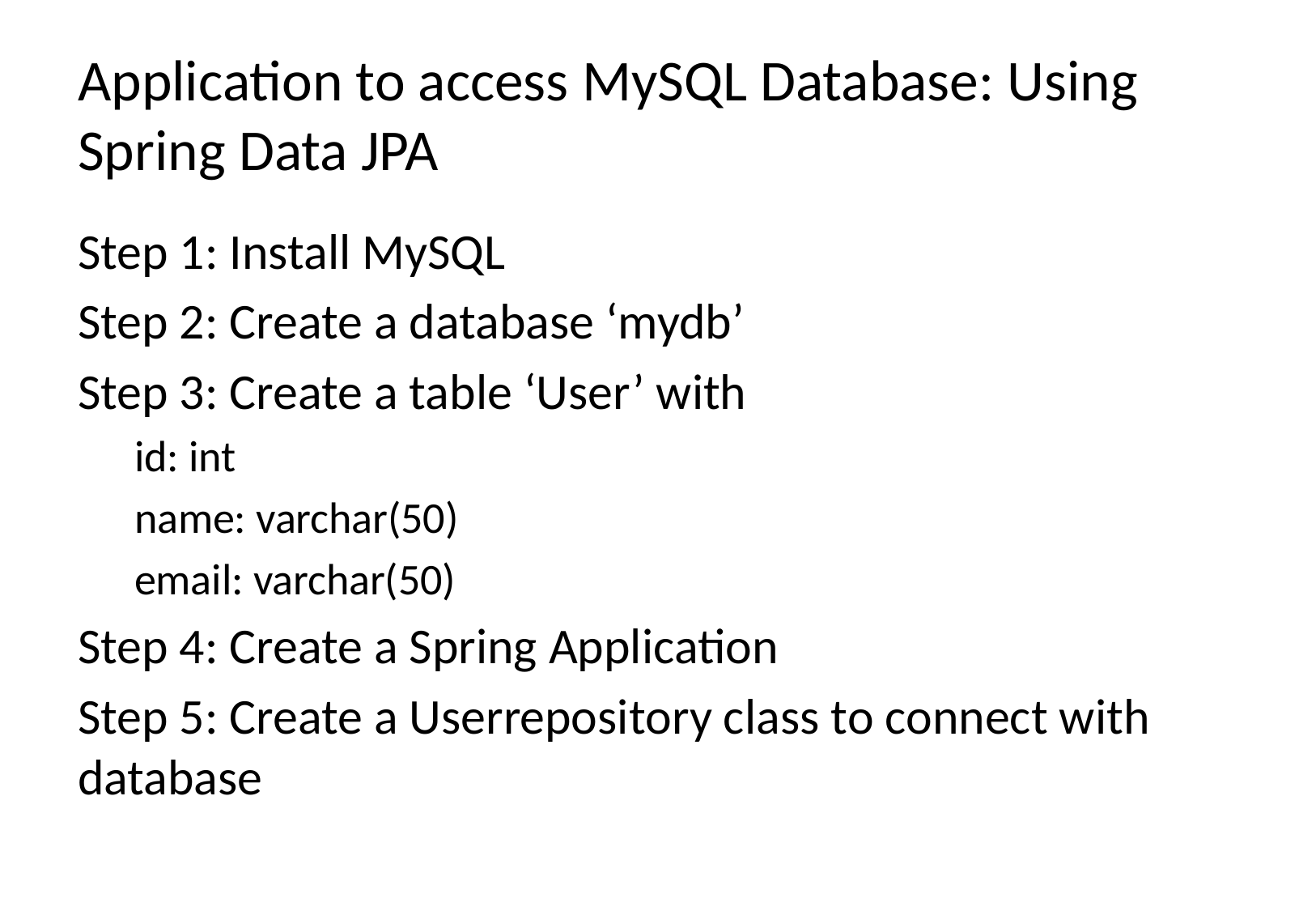

# Application to access MySQL Database: Using Spring Data JPA
Step 1: Install MySQL
Step 2: Create a database ‘mydb’
Step 3: Create a table ‘User’ with
id: int
name: varchar(50)
email: varchar(50)
Step 4: Create a Spring Application
Step 5: Create a Userrepository class to connect with database